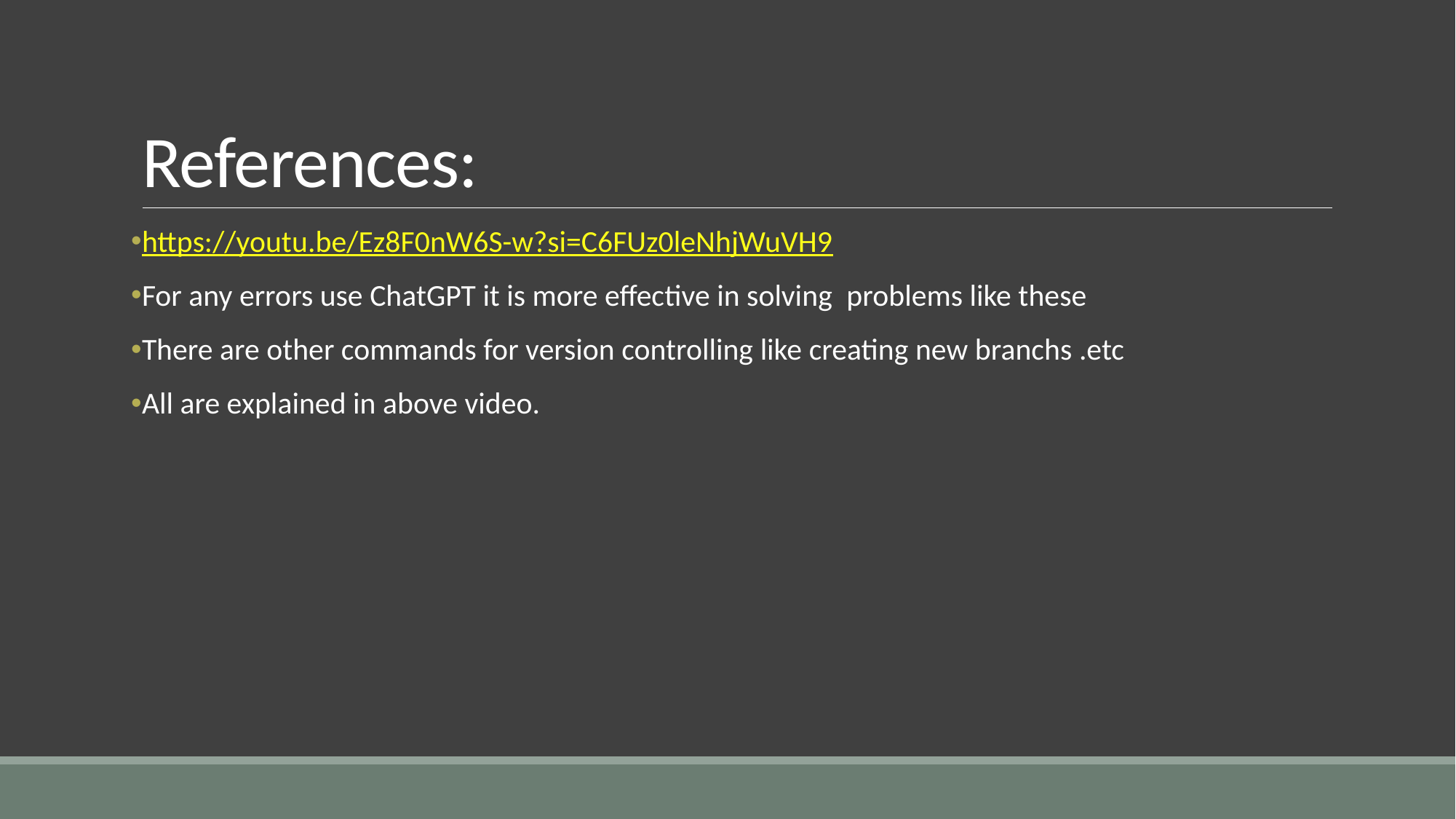

# References:
https://youtu.be/Ez8F0nW6S-w?si=C6FUz0leNhjWuVH9
For any errors use ChatGPT it is more effective in solving  problems like these
There are other commands for version controlling like creating new branchs .etc
All are explained in above video.